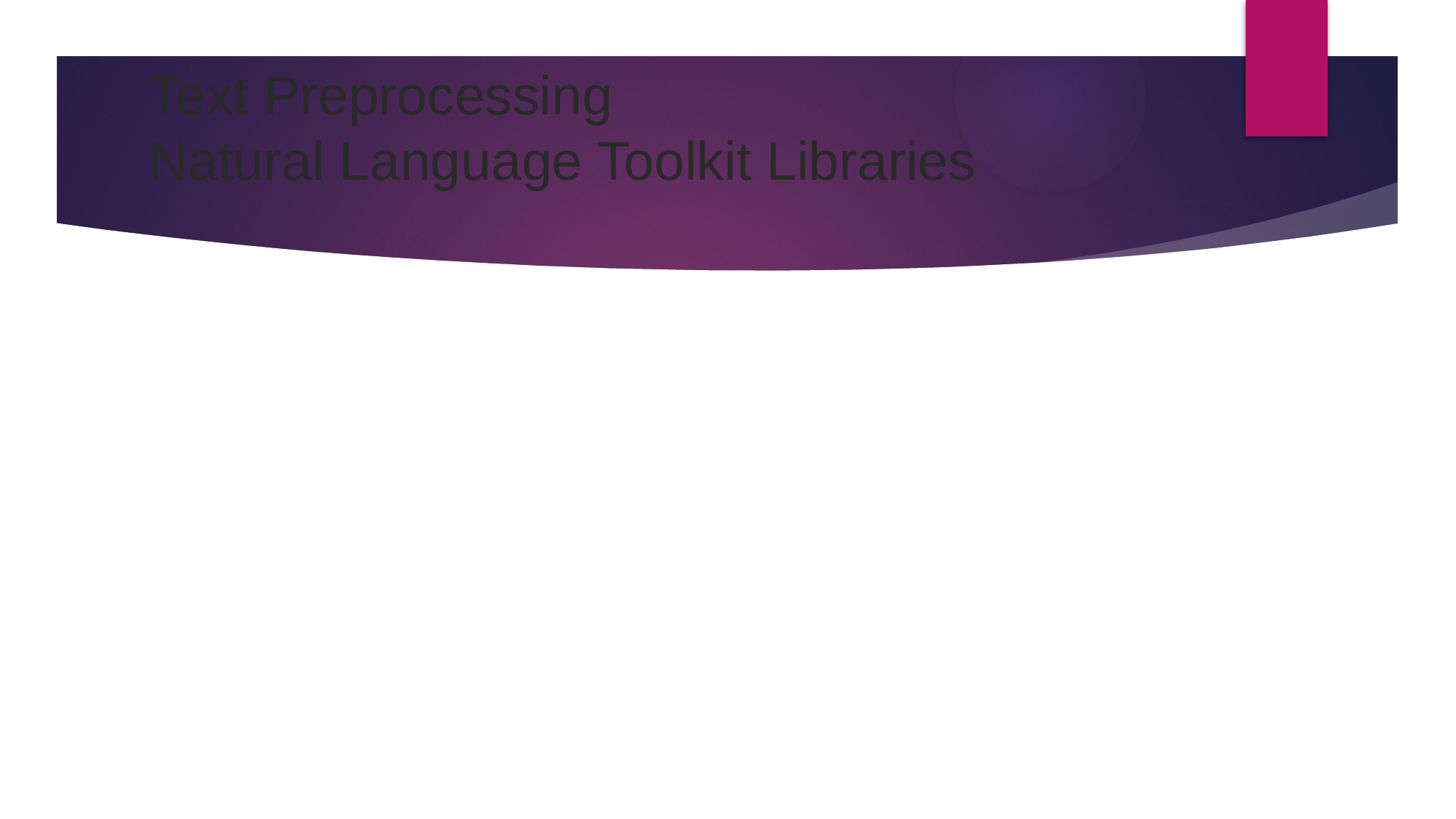

# Text Preprocessing Natural Language Toolkit Libraries